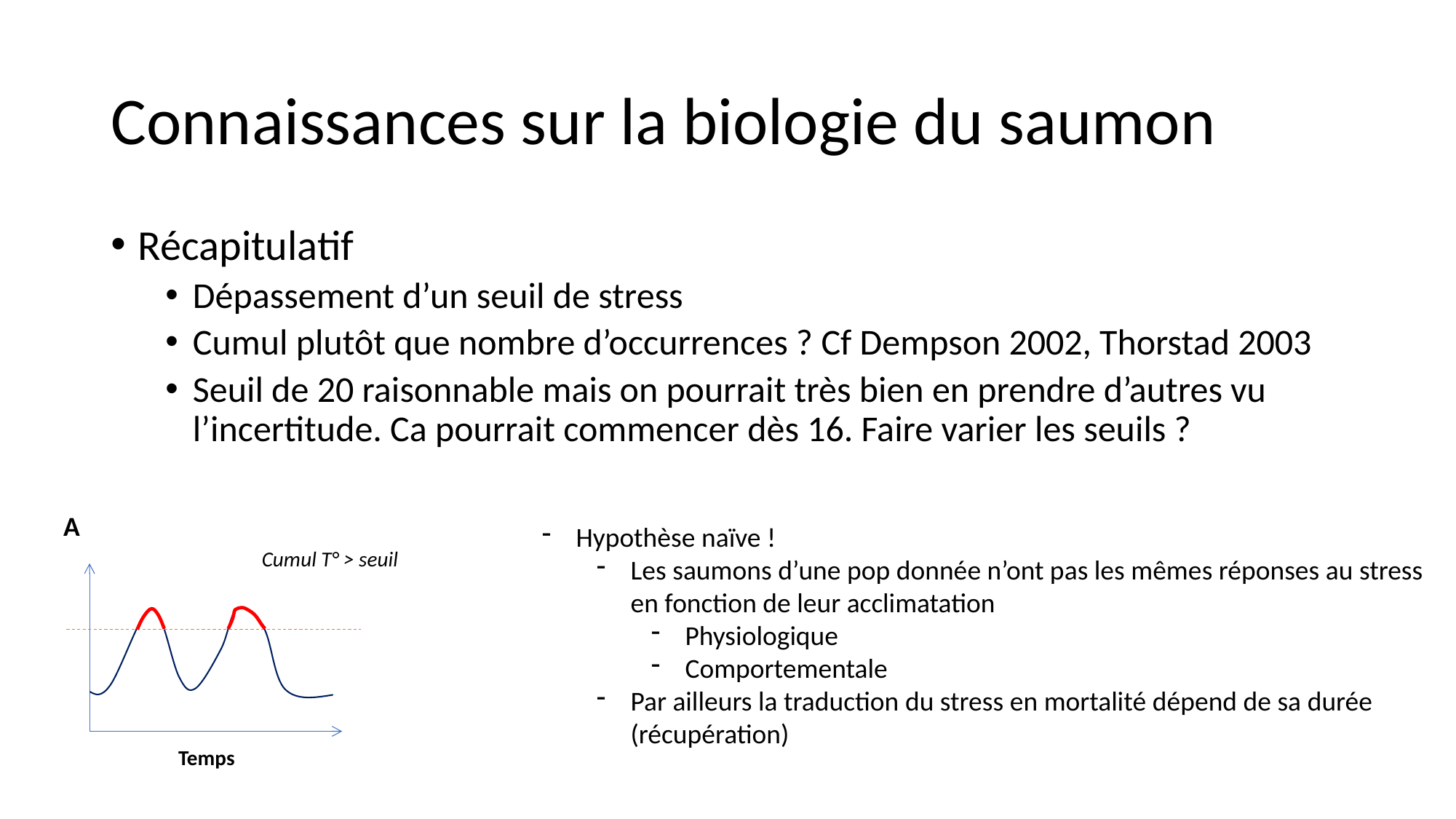

# Connaissances sur la biologie du saumon
Récapitulatif
Dépassement d’un seuil de stress
Cumul plutôt que nombre d’occurrences ? Cf Dempson 2002, Thorstad 2003
Seuil de 20 raisonnable mais on pourrait très bien en prendre d’autres vu l’incertitude. Ca pourrait commencer dès 16. Faire varier les seuils ?
A
Hypothèse naïve !
Les saumons d’une pop donnée n’ont pas les mêmes réponses au stress en fonction de leur acclimatation
Physiologique
Comportementale
Par ailleurs la traduction du stress en mortalité dépend de sa durée (récupération)
Cumul T° > seuil

Temps